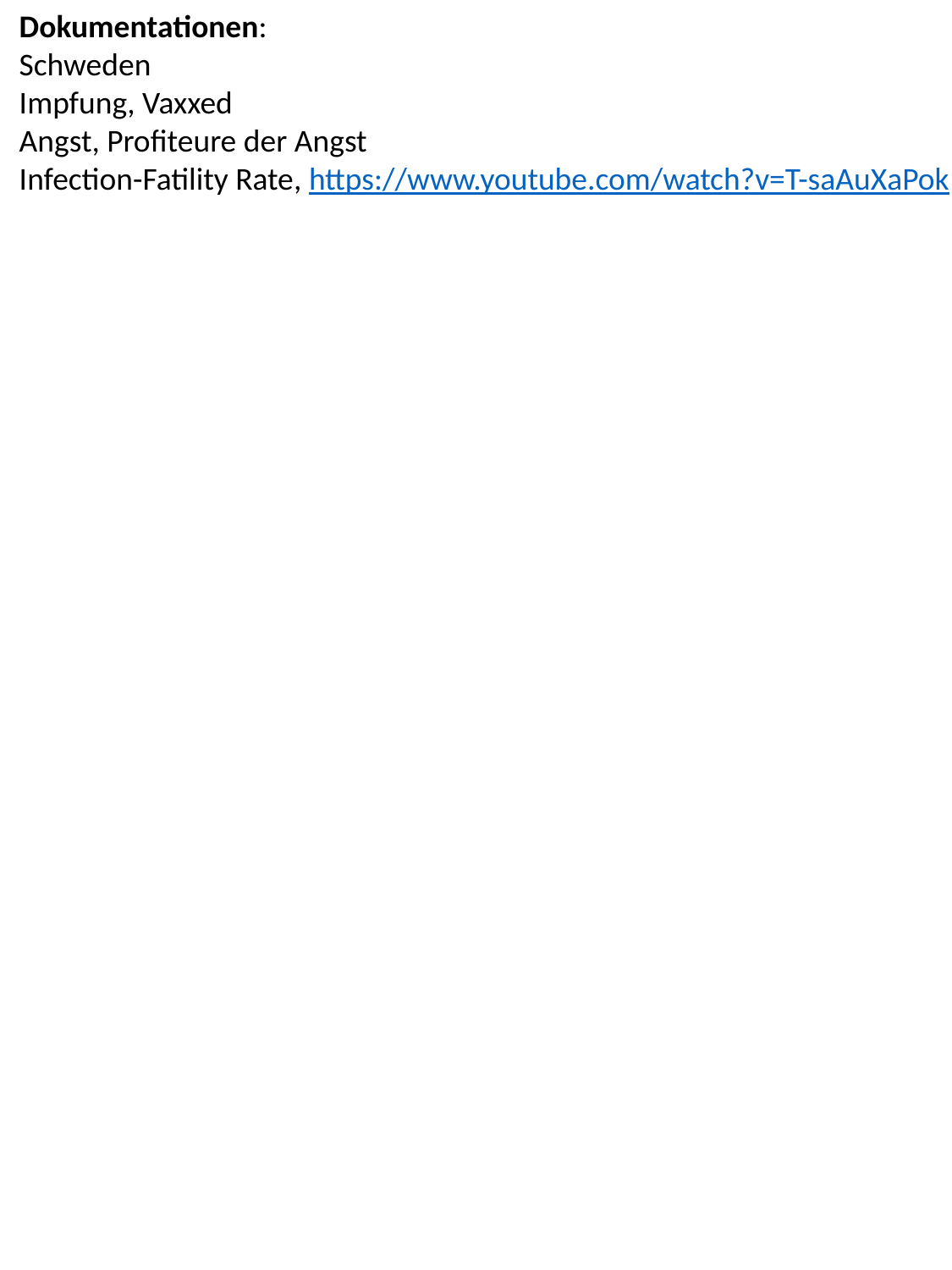

Dokumentationen:
Schweden
Impfung, Vaxxed
Angst, Profiteure der Angst
Infection-Fatility Rate, https://www.youtube.com/watch?v=T-saAuXaPok